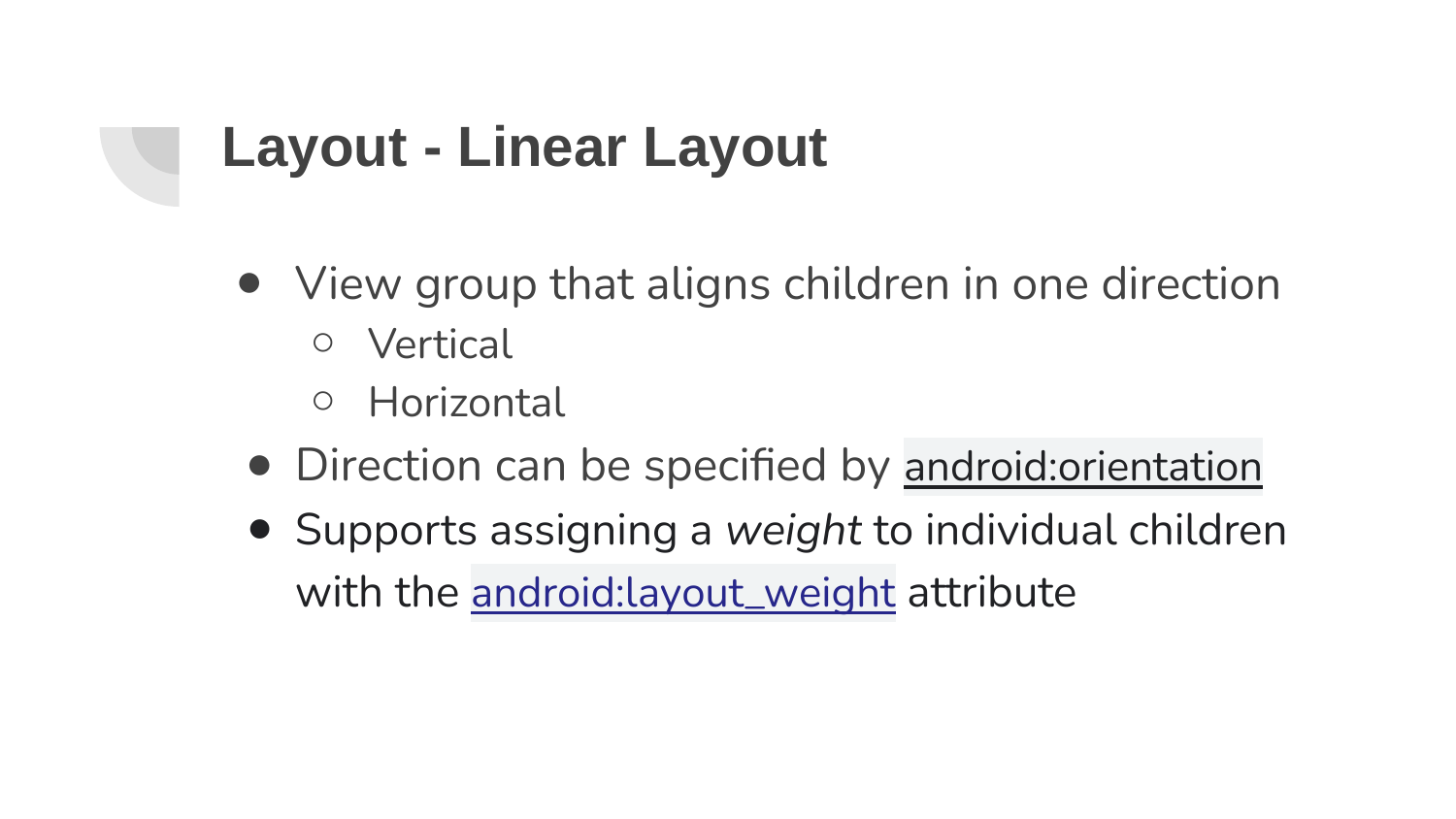

# Layout - Linear Layout
View group that aligns children in one direction
Vertical
Horizontal
Direction can be specified by android:orientation
Supports assigning a weight to individual children with the android:layout_weight attribute